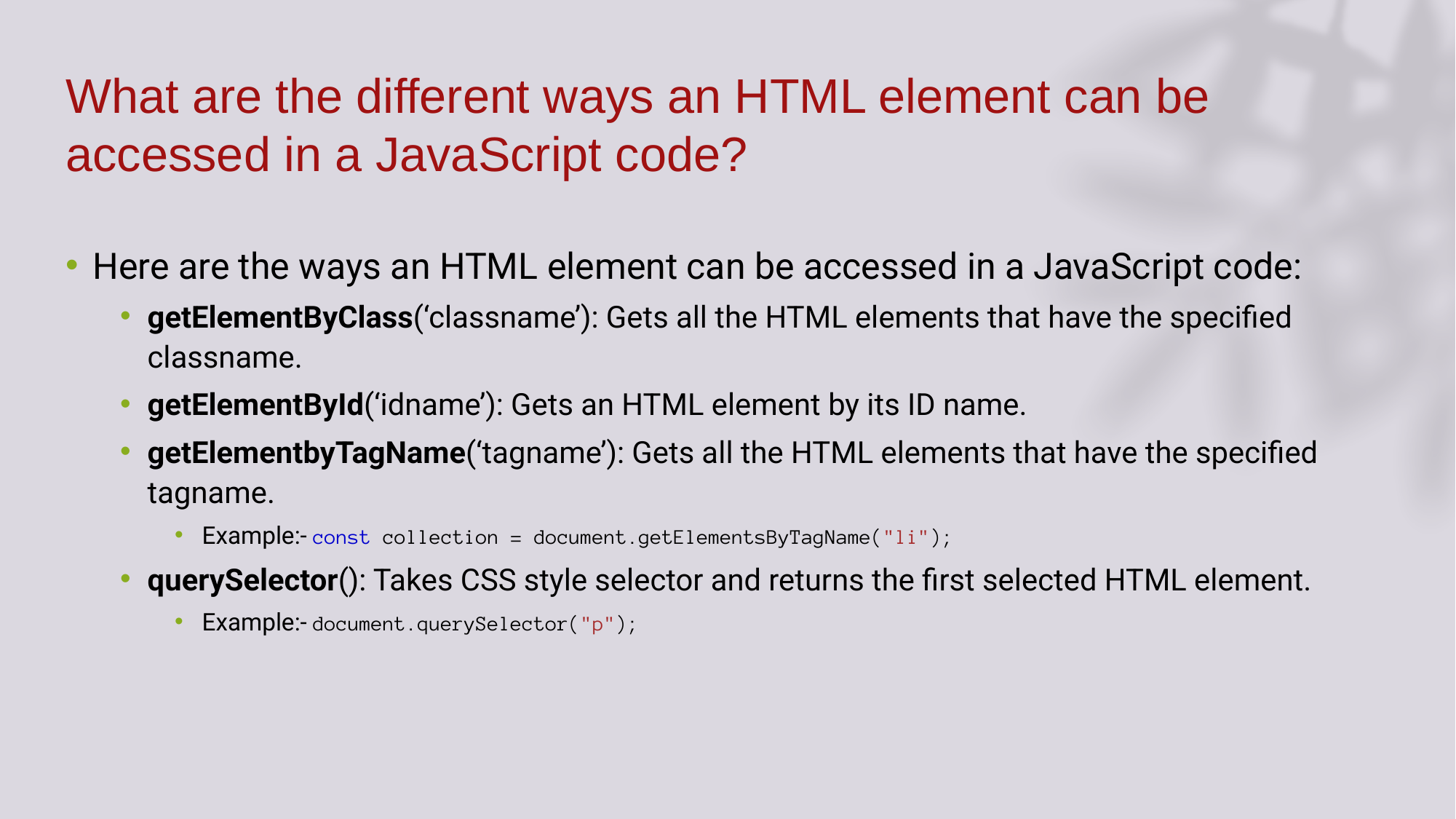

# What are the different ways an HTML element can be accessed in a JavaScript code?
Here are the ways an HTML element can be accessed in a JavaScript code:
getElementByClass(‘classname’): Gets all the HTML elements that have the specified classname.
getElementById(‘idname’): Gets an HTML element by its ID name.
getElementbyTagName(‘tagname’): Gets all the HTML elements that have the specified tagname.
Example:- const collection = document.getElementsByTagName("li");
querySelector(): Takes CSS style selector and returns the first selected HTML element.
Example:- document.querySelector("p");